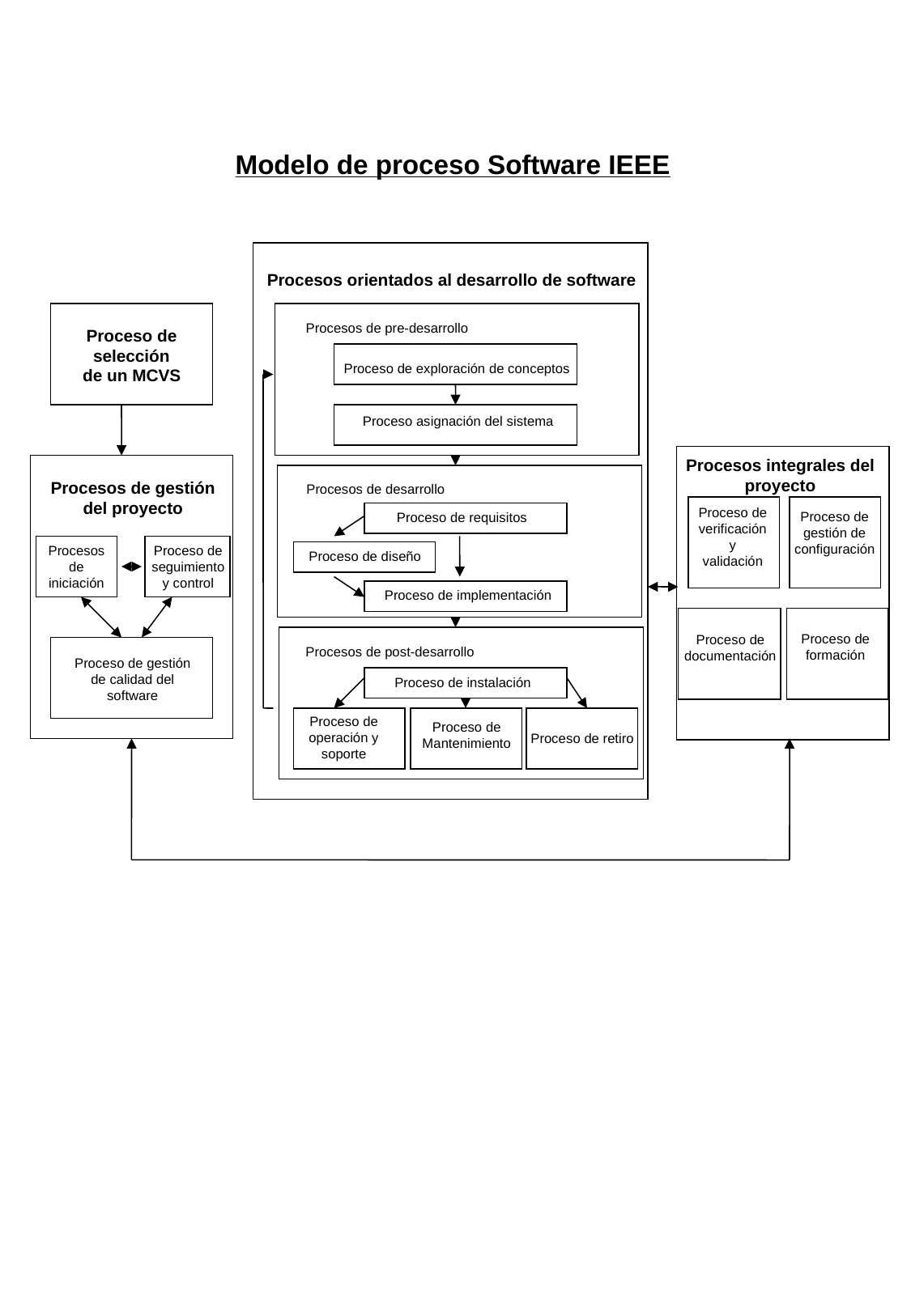

Modelo de proceso Software IEEE

Procesos orientados al desarrollo de software

Procesos de pre-desarrollo
Proceso de selección de un MCVS

Proceso de exploración de conceptos

Proceso asignación del sistema

Procesos integrales del proyecto

Procesos de gestión del proyecto
Procesos de desarrollo

Proceso de verificación y validación
Proceso de gestión de configuración

Proceso de requisitos

Procesos de iniciación

Proceso de seguimiento y control

Proceso de diseño

Proceso de implementación

Proceso de formación
Proceso de documentación

Procesos de post-desarrollo
Proceso de gestión de calidad del software

Proceso de instalación

Proceso de operación y soporte

Proceso de Mantenimiento
Proceso de retiro